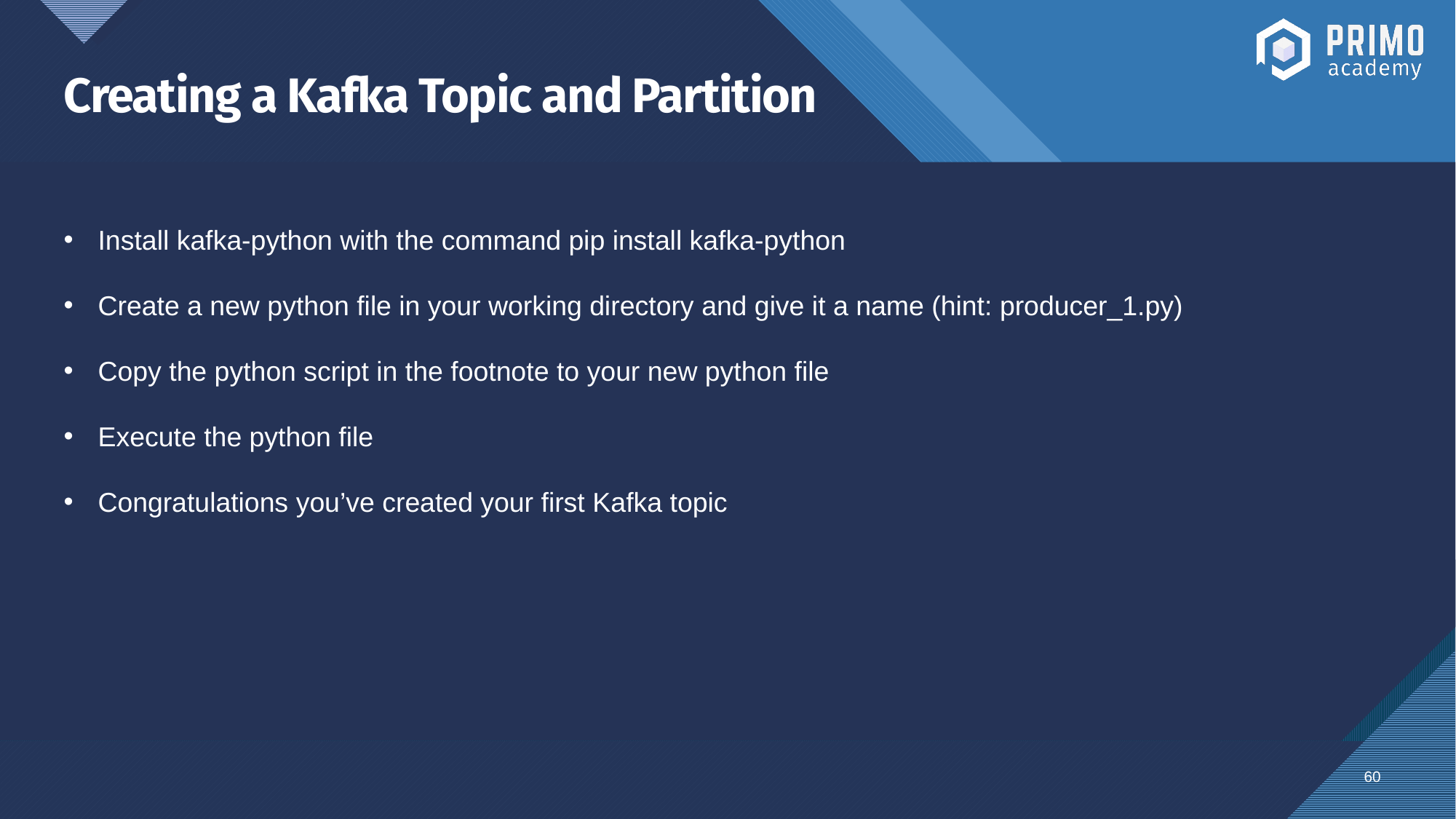

# Creating a Kafka Topic and Partition
Install kafka-python with the command pip install kafka-python
Create a new python file in your working directory and give it a name (hint: producer_1.py)
Copy the python script in the footnote to your new python file
Execute the python file
Congratulations you’ve created your first Kafka topic
60